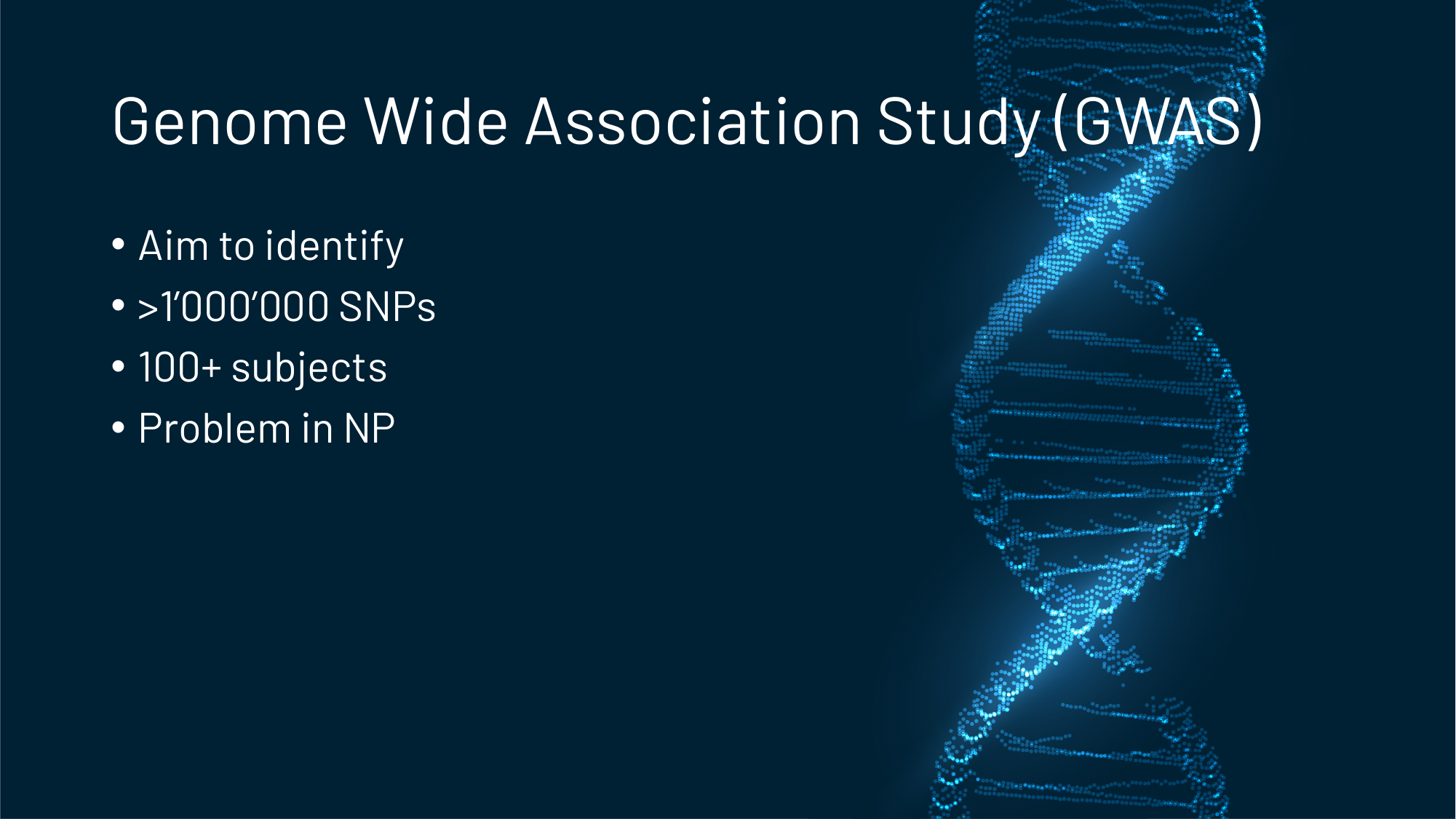

# Genome Wide Association Study (GWAS)
Aim to identify
>1’000’000 SNPs
100+ subjects
Problem in NP